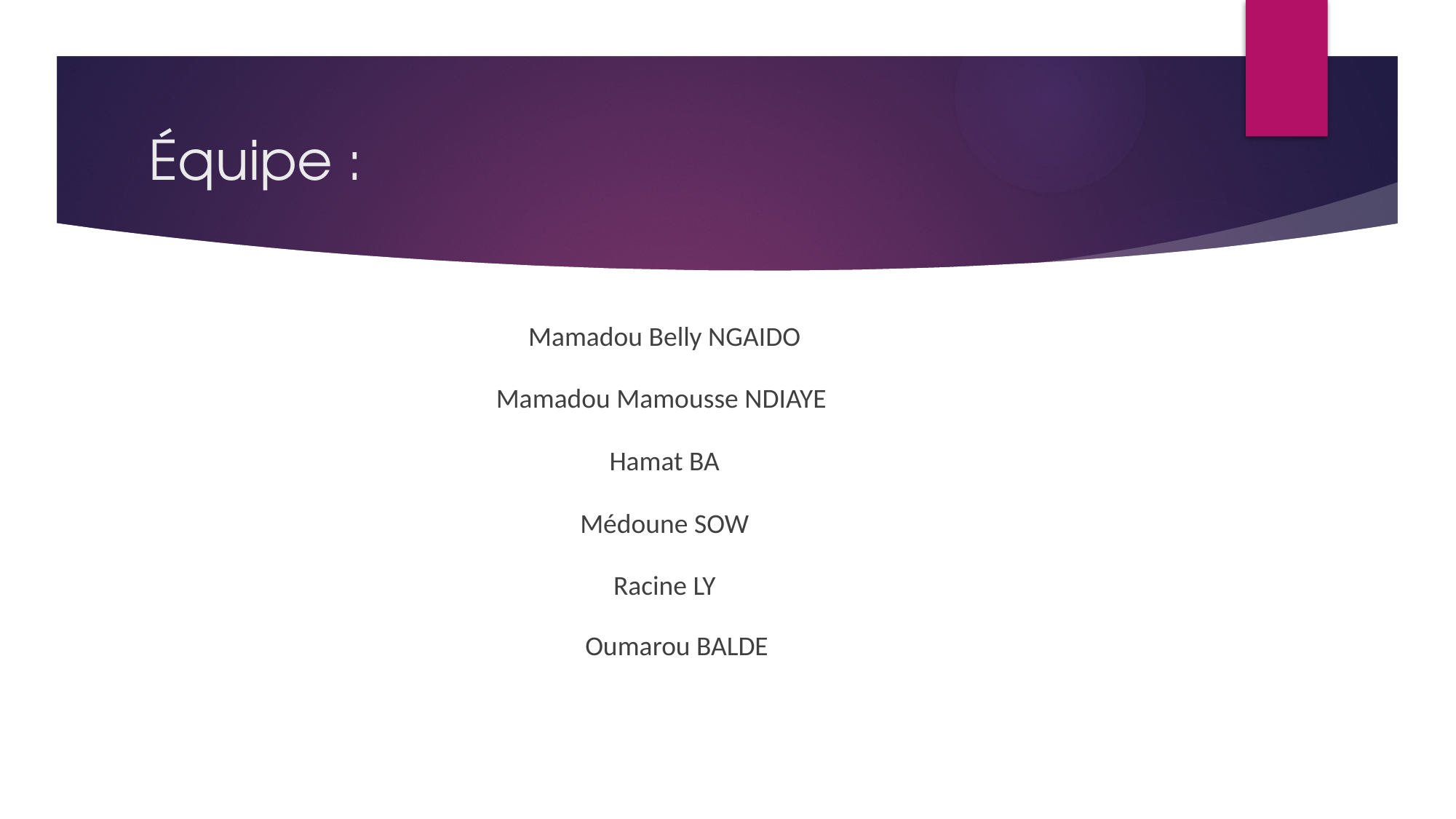

# Équipe :
Mamadou Belly NGAIDO
Mamadou Mamousse NDIAYE
Hamat BA
Médoune SOW
Racine LY
Oumarou BALDE